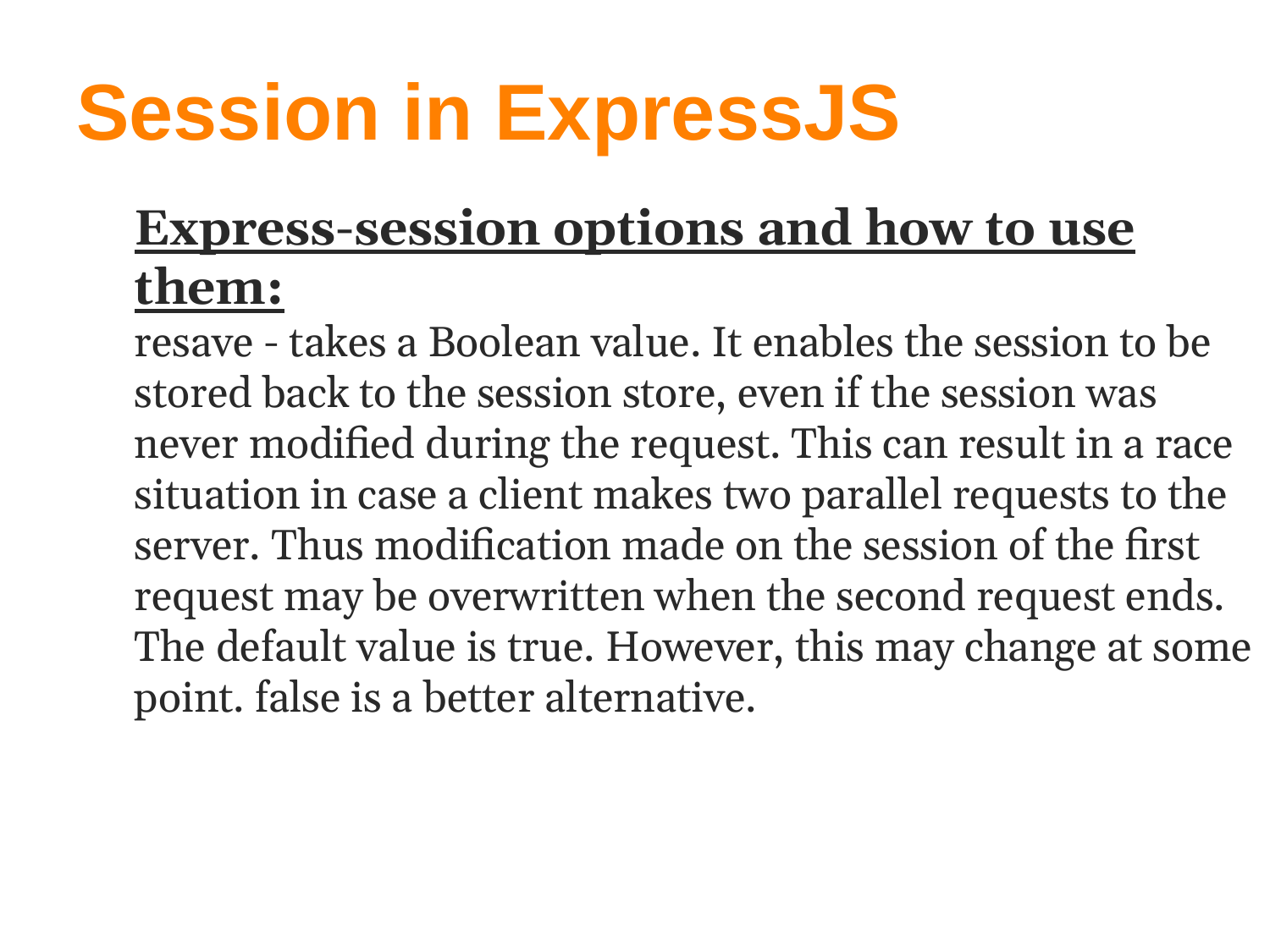

# Session in ExpressJS
Express-session options and how to use them:
resave - takes a Boolean value. It enables the session to be stored back to the session store, even if the session was never modified during the request. This can result in a race situation in case a client makes two parallel requests to the server. Thus modification made on the session of the first request may be overwritten when the second request ends. The default value is true. However, this may change at some point. false is a better alternative.